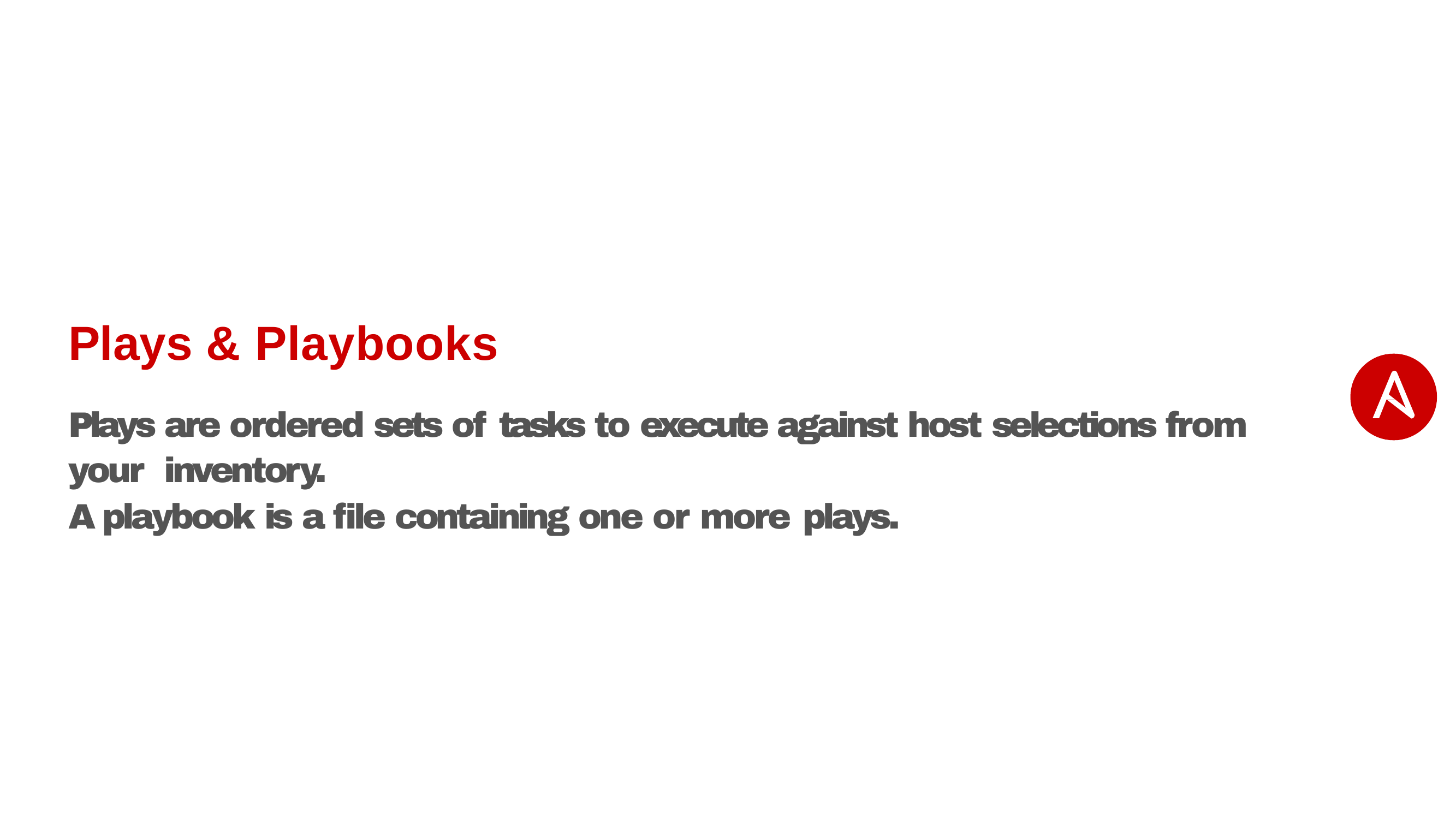

Plays & Playbooks

Plays are ordered sets of tasks to execute against host selections from your  inventory.
A playbook is a file containing one or more plays.